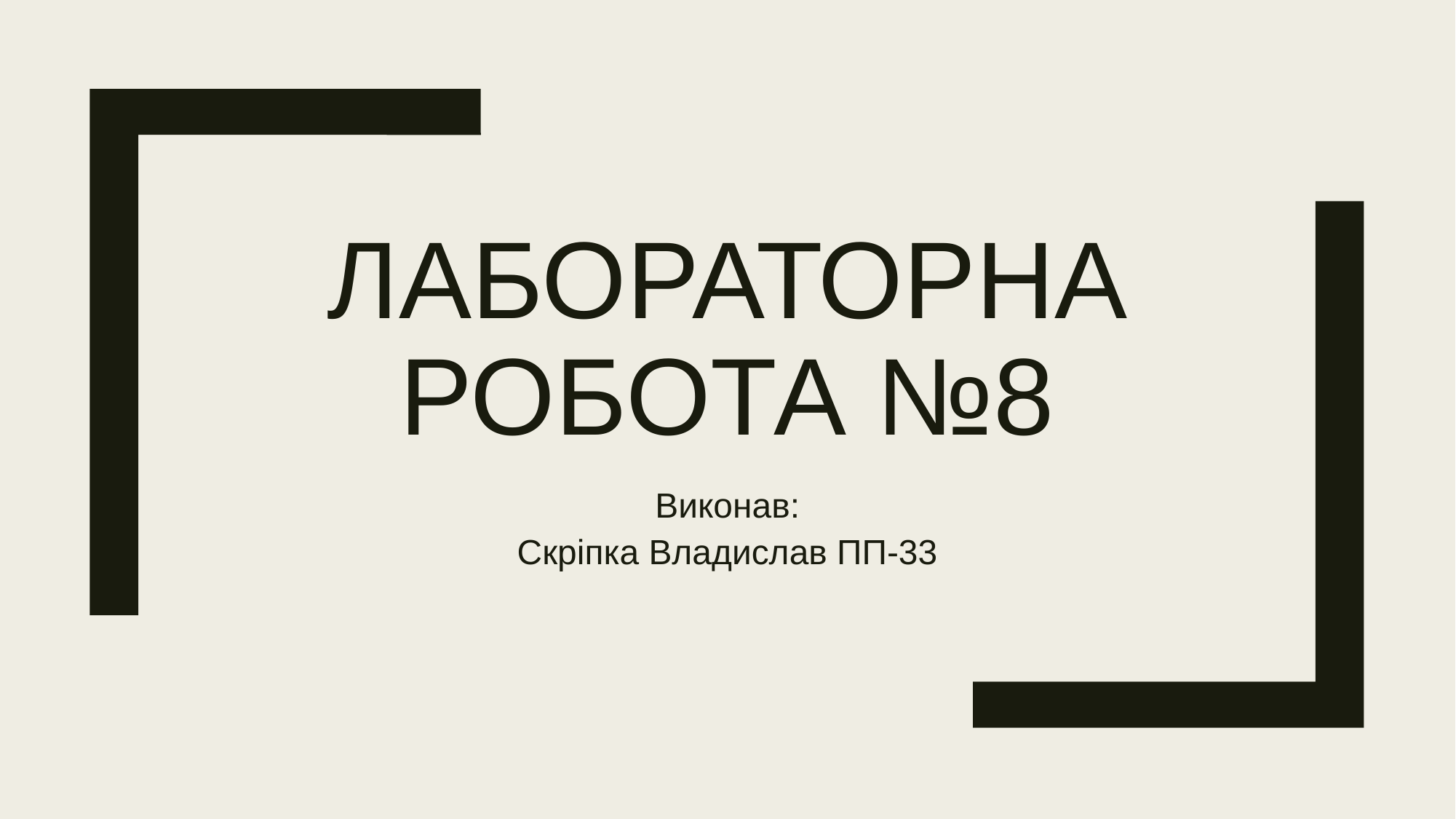

# Лабораторна робота №8
Виконав:
Скріпка Владислав ПП-33